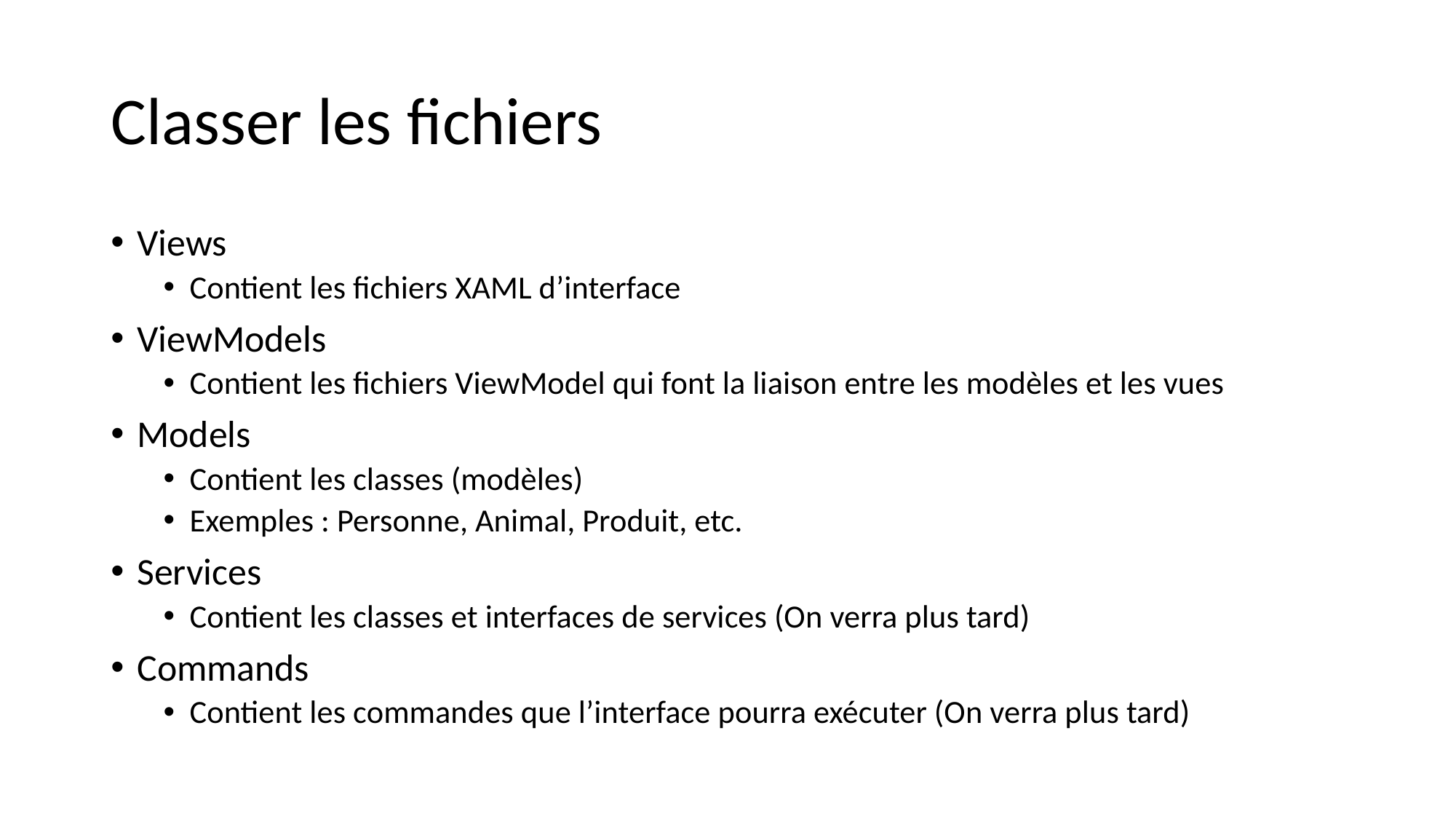

# Classer les fichiers
Views
Contient les fichiers XAML d’interface
ViewModels
Contient les fichiers ViewModel qui font la liaison entre les modèles et les vues
Models
Contient les classes (modèles)
Exemples : Personne, Animal, Produit, etc.
Services
Contient les classes et interfaces de services (On verra plus tard)
Commands
Contient les commandes que l’interface pourra exécuter (On verra plus tard)